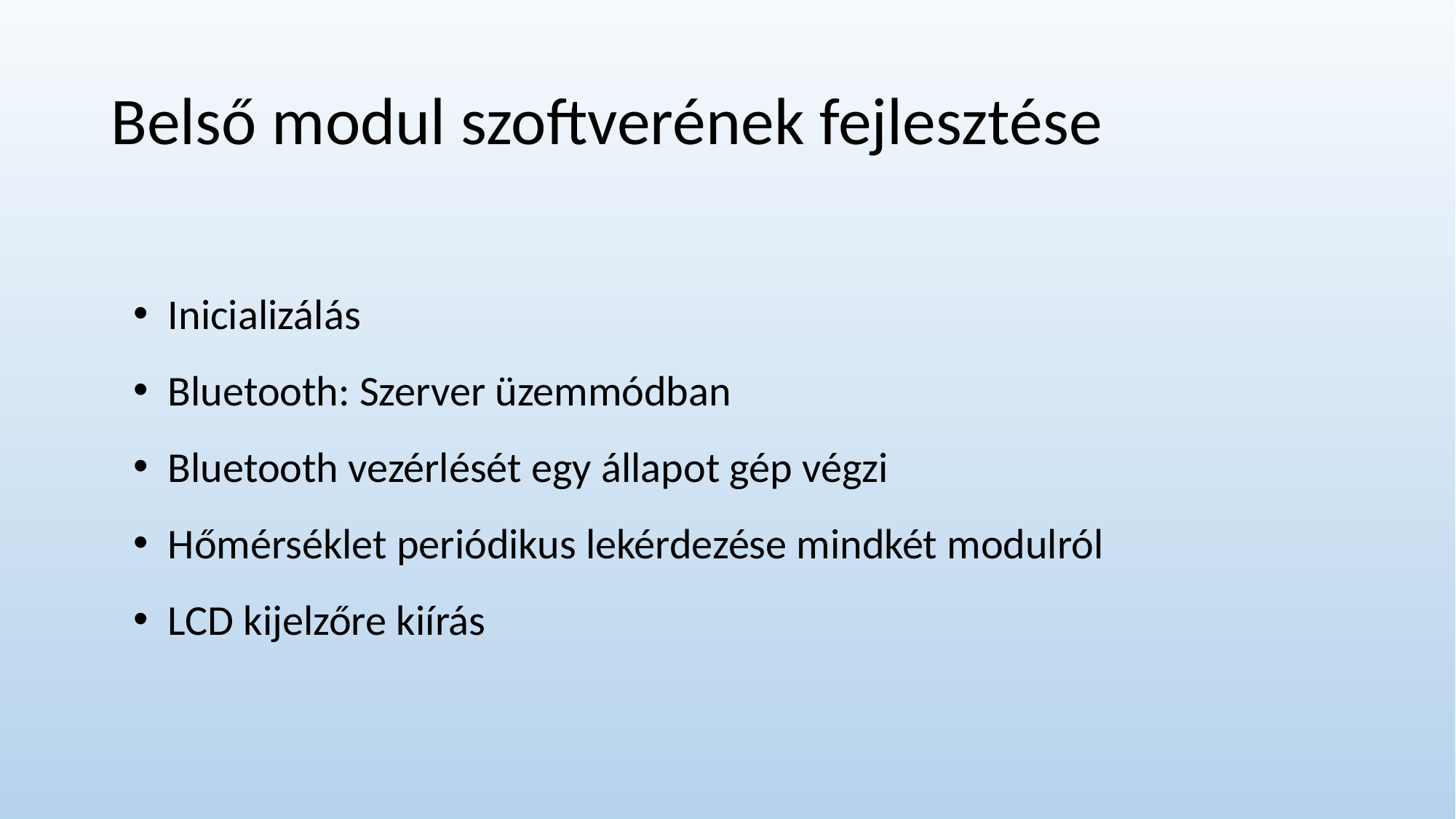

# Belső modul szoftverének fejlesztése

Inicializálás
Bluetooth: Szerver üzemmódban
Bluetooth vezérlését egy állapot gép végzi
Hőmérséklet periódikus lekérdezése mindkét modulról
LCD kijelzőre kiírás